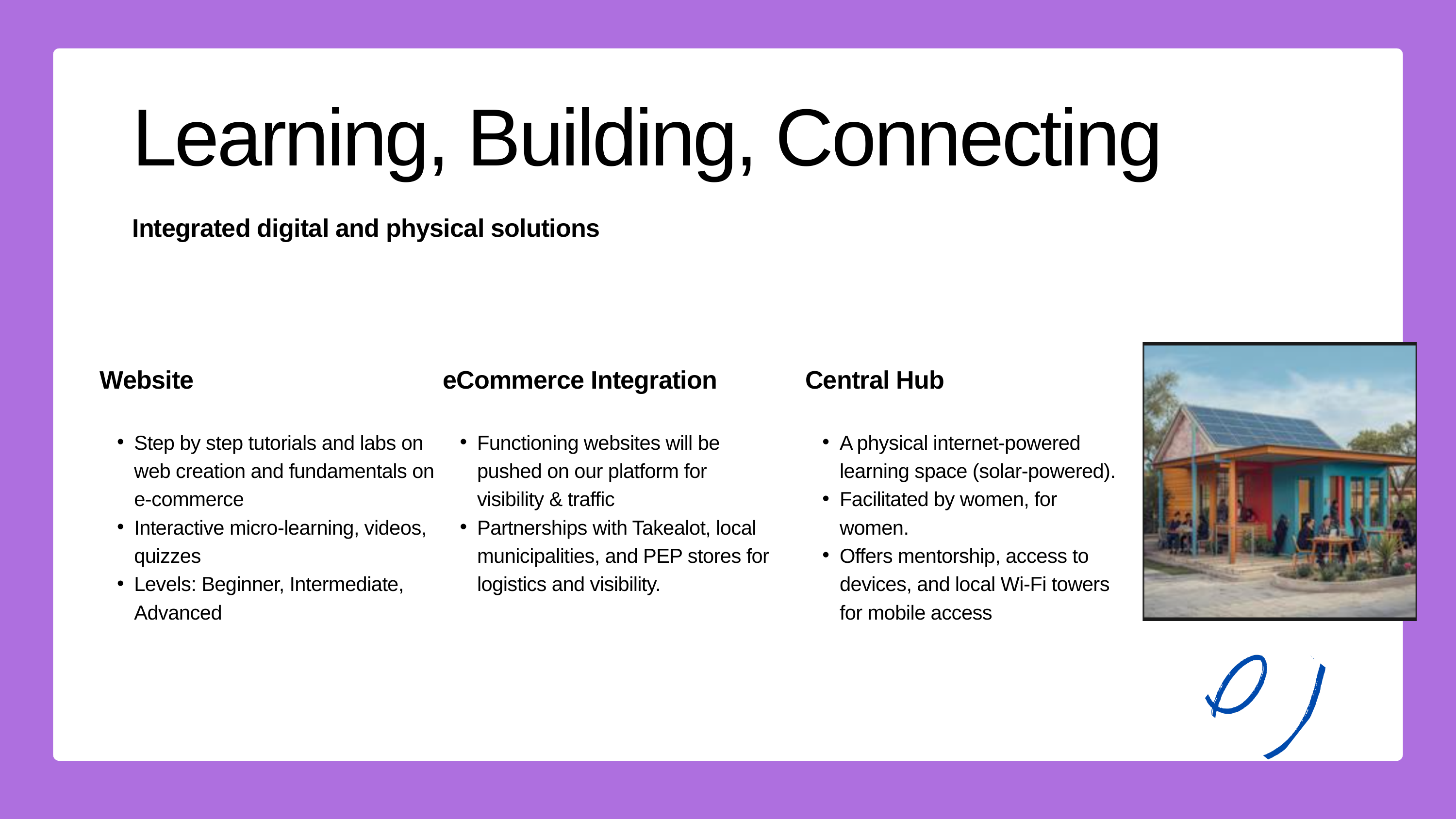

Learning, Building, Connecting
Integrated digital and physical solutions

Website
Step by step tutorials and labs on web creation and fundamentals on e-commerce
Interactive micro-learning, videos, quizzes
Levels: Beginner, Intermediate, Advanced
eCommerce Integration
Functioning websites will be pushed on our platform for visibility & traffic
Partnerships with Takealot, local municipalities, and PEP stores for logistics and visibility.

Central Hub
A physical internet-powered learning space (solar-powered).
Facilitated by women, for women.
Offers mentorship, access to devices, and local Wi-Fi towers for mobile access

4